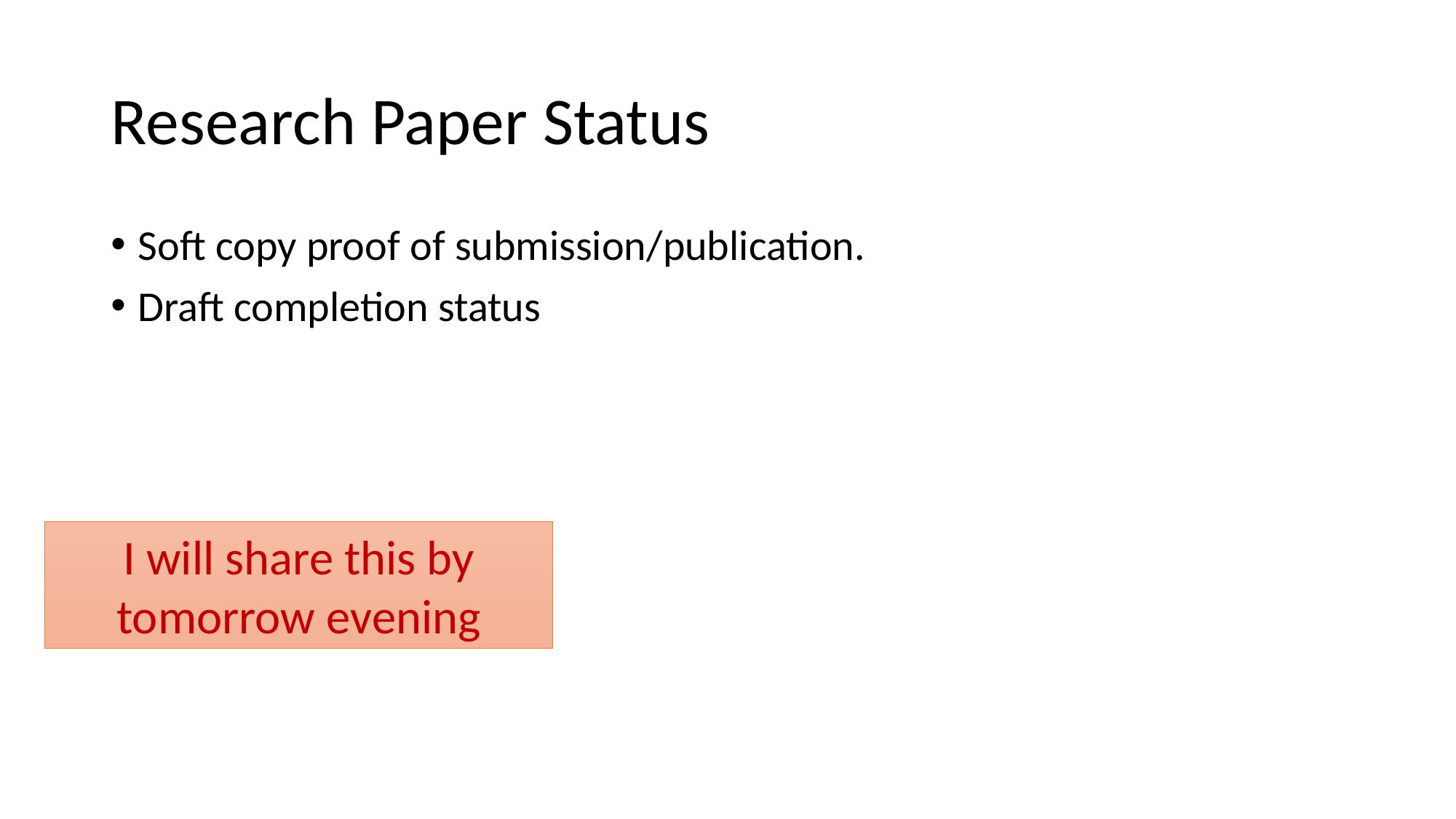

# Research Paper Status
Soft copy proof of submission/publication.
Draft completion status
I will share this by tomorrow evening